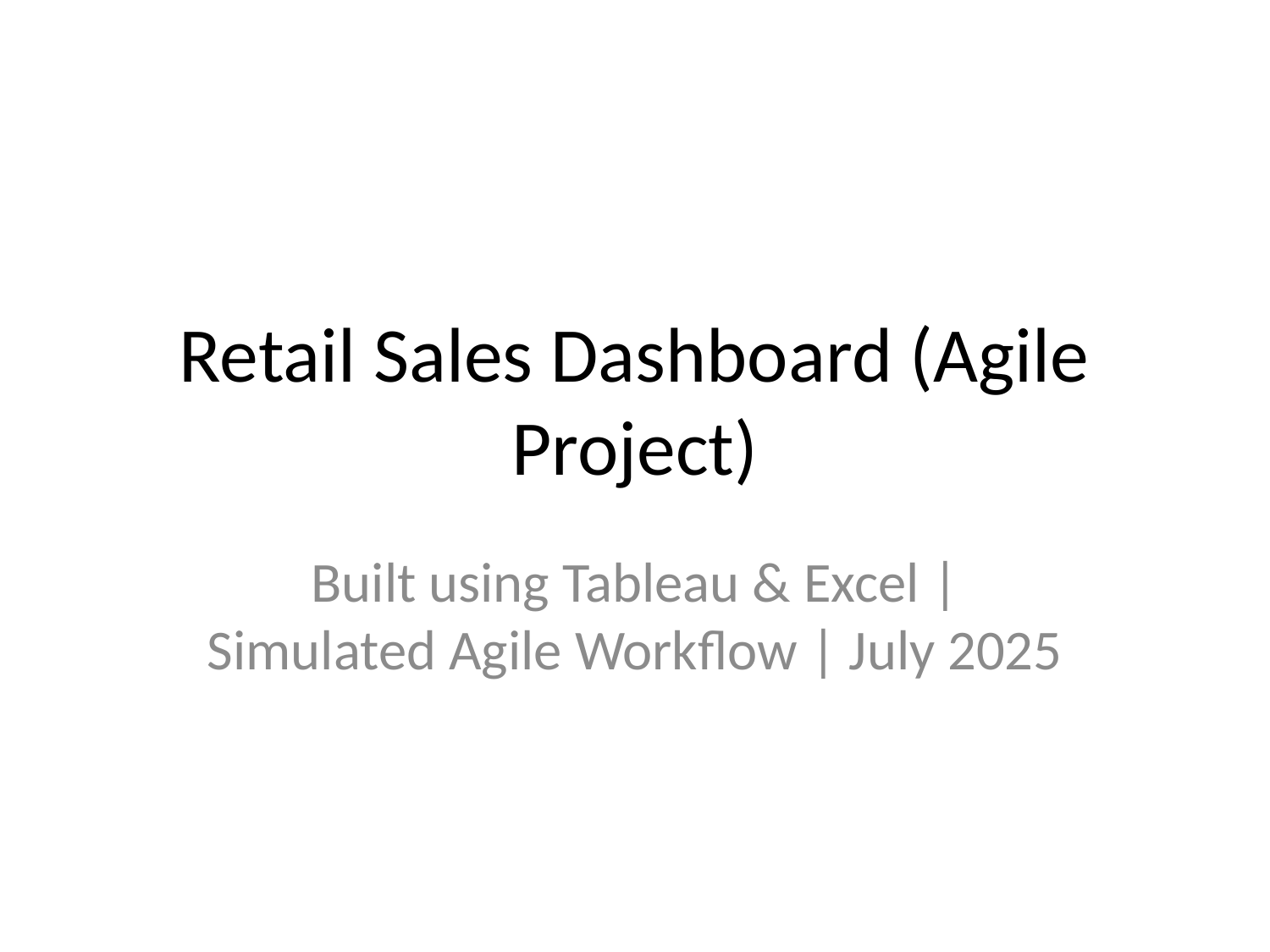

# Retail Sales Dashboard (Agile Project)
Built using Tableau & Excel | Simulated Agile Workflow | July 2025